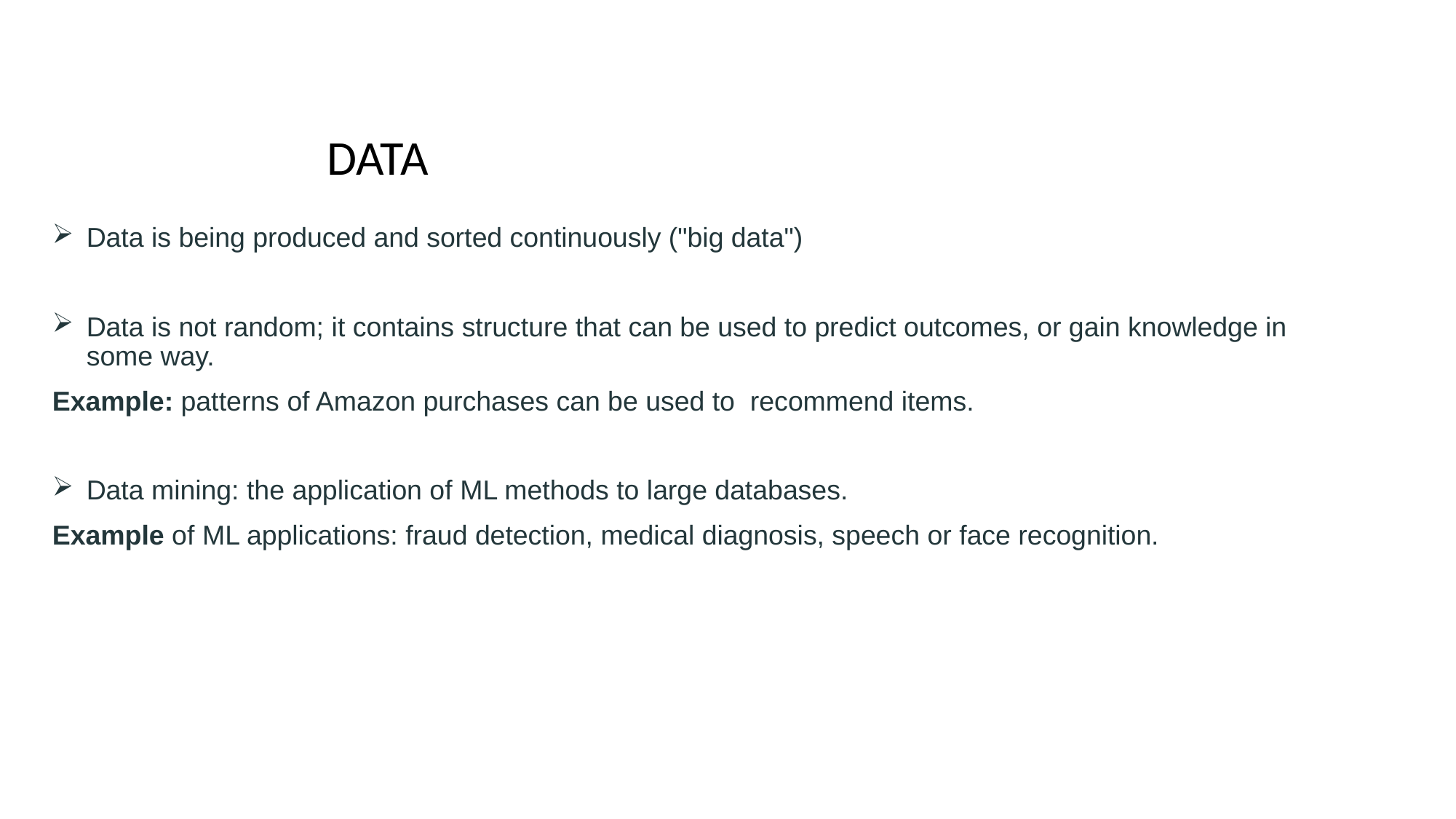

# DATA
Data is being produced and sorted continuously ("big data")

Data is not random; it contains structure that can be used to predict outcomes, or gain knowledge in some way.
Example: patterns of Amazon purchases can be used to  recommend items.

Data mining: the application of ML methods to large databases.
Example of ML applications: fraud detection, medical diagnosis, speech or face recognition.